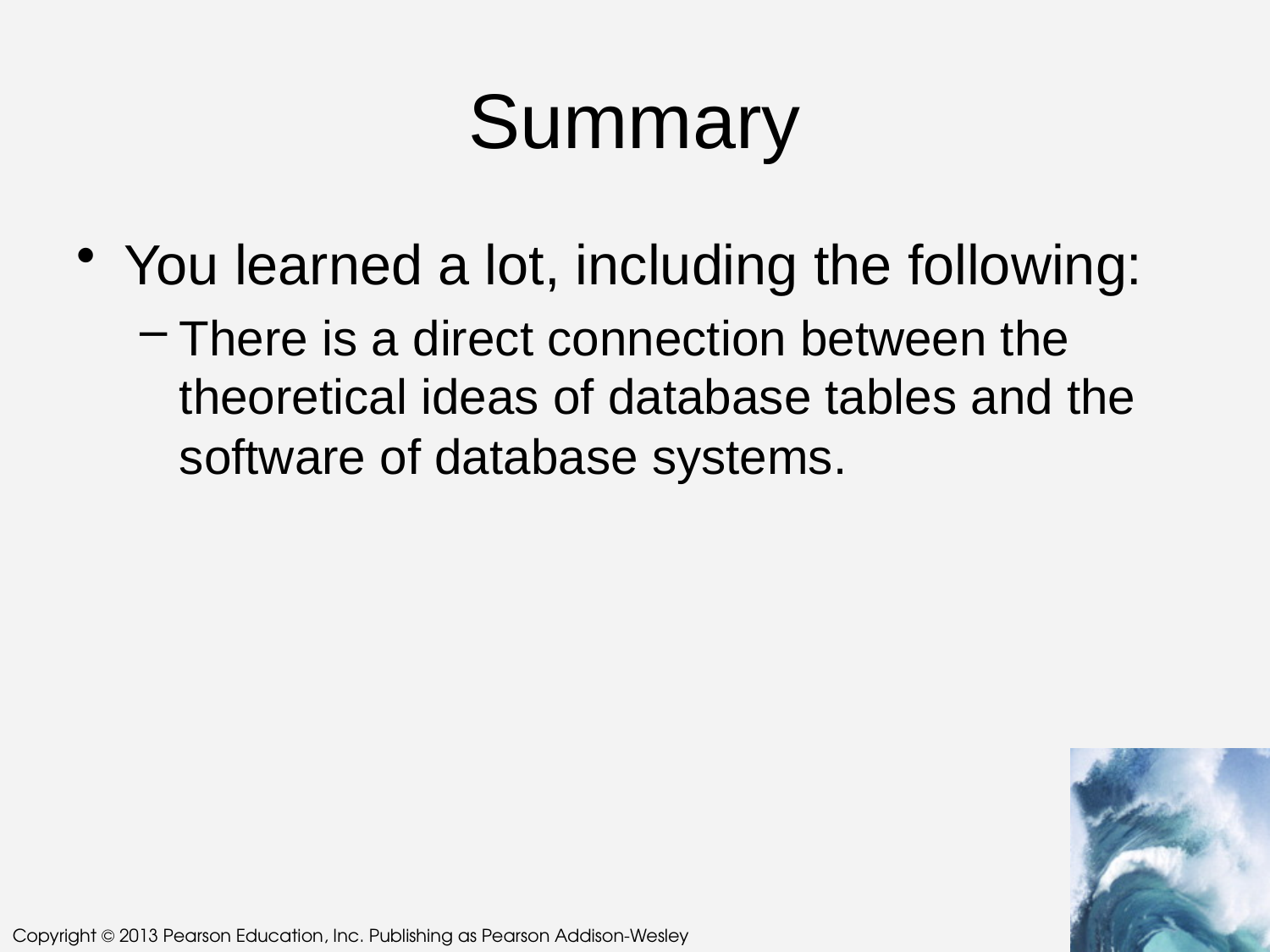

# Summary
You learned a lot, including the following:
There is a direct connection between the theoretical ideas of database tables and the software of database systems.